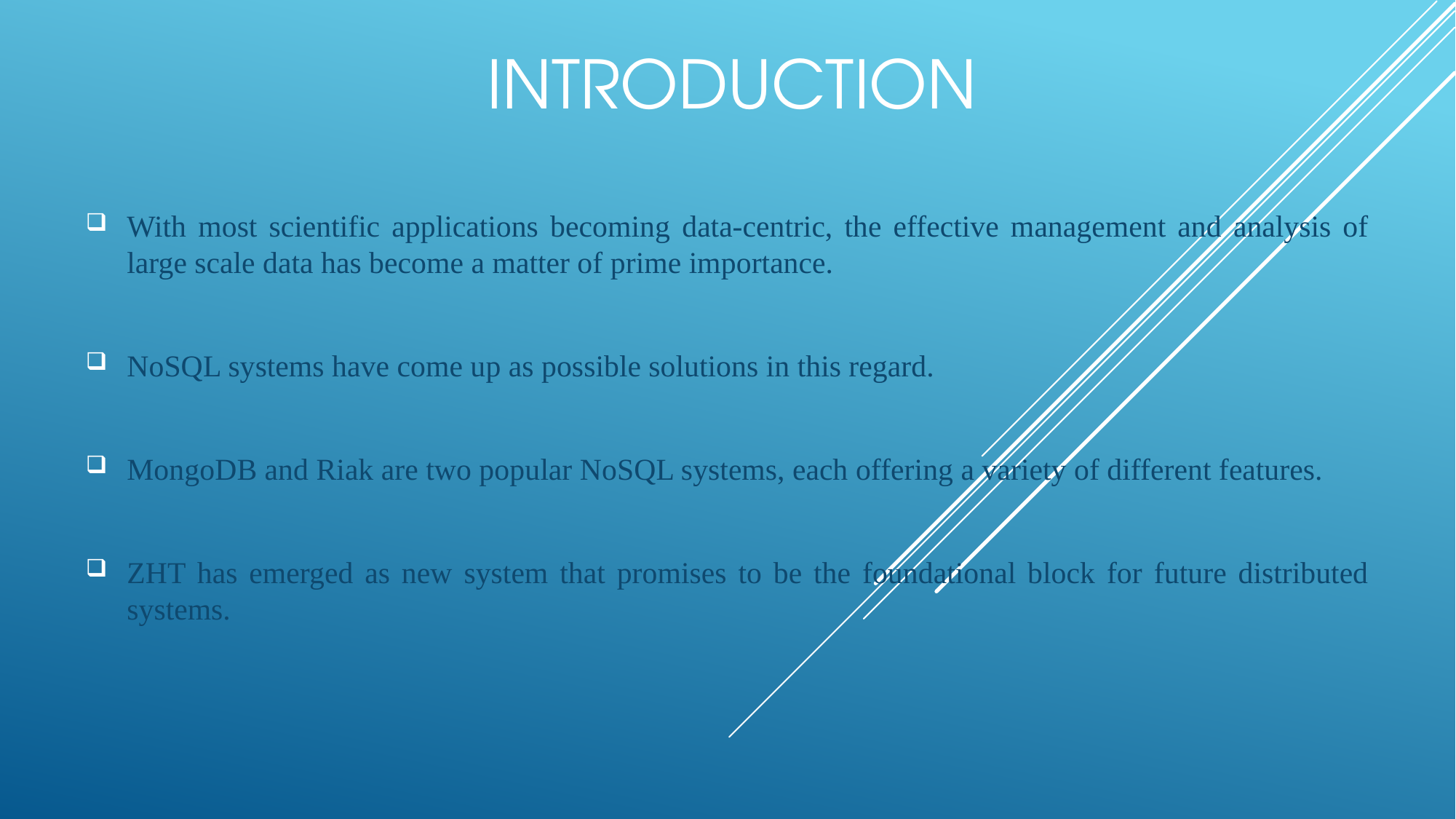

# INTRODUCTION
With most scientific applications becoming data-centric, the effective management and analysis of large scale data has become a matter of prime importance.

NoSQL systems have come up as possible solutions in this regard.

MongoDB and Riak are two popular NoSQL systems, each offering a variety of different features.

ZHT has emerged as new system that promises to be the foundational block for future distributed systems.